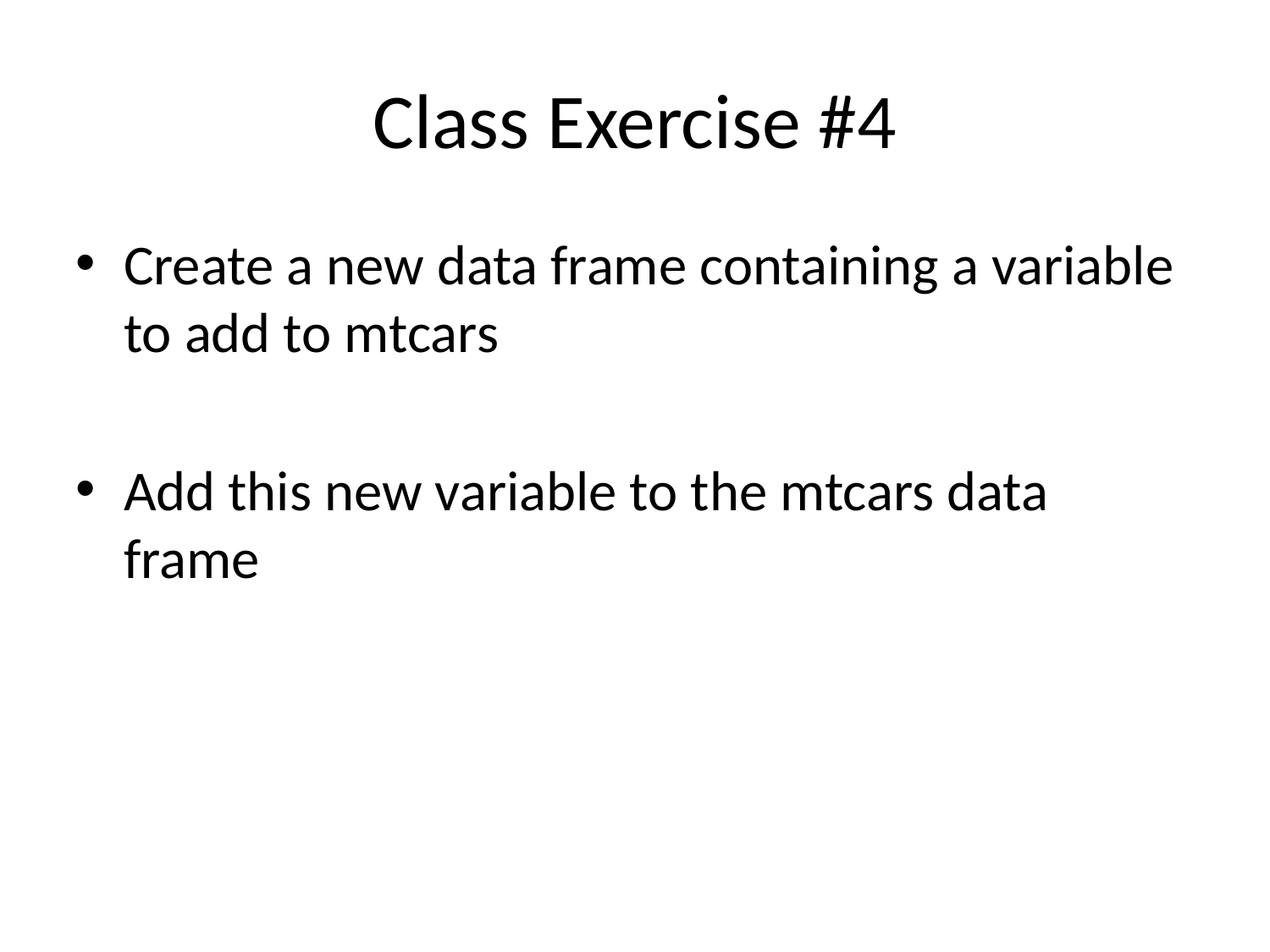

# Class Exercise #4
Create a new data frame containing a variable to add to mtcars

Add this new variable to the mtcars data frame